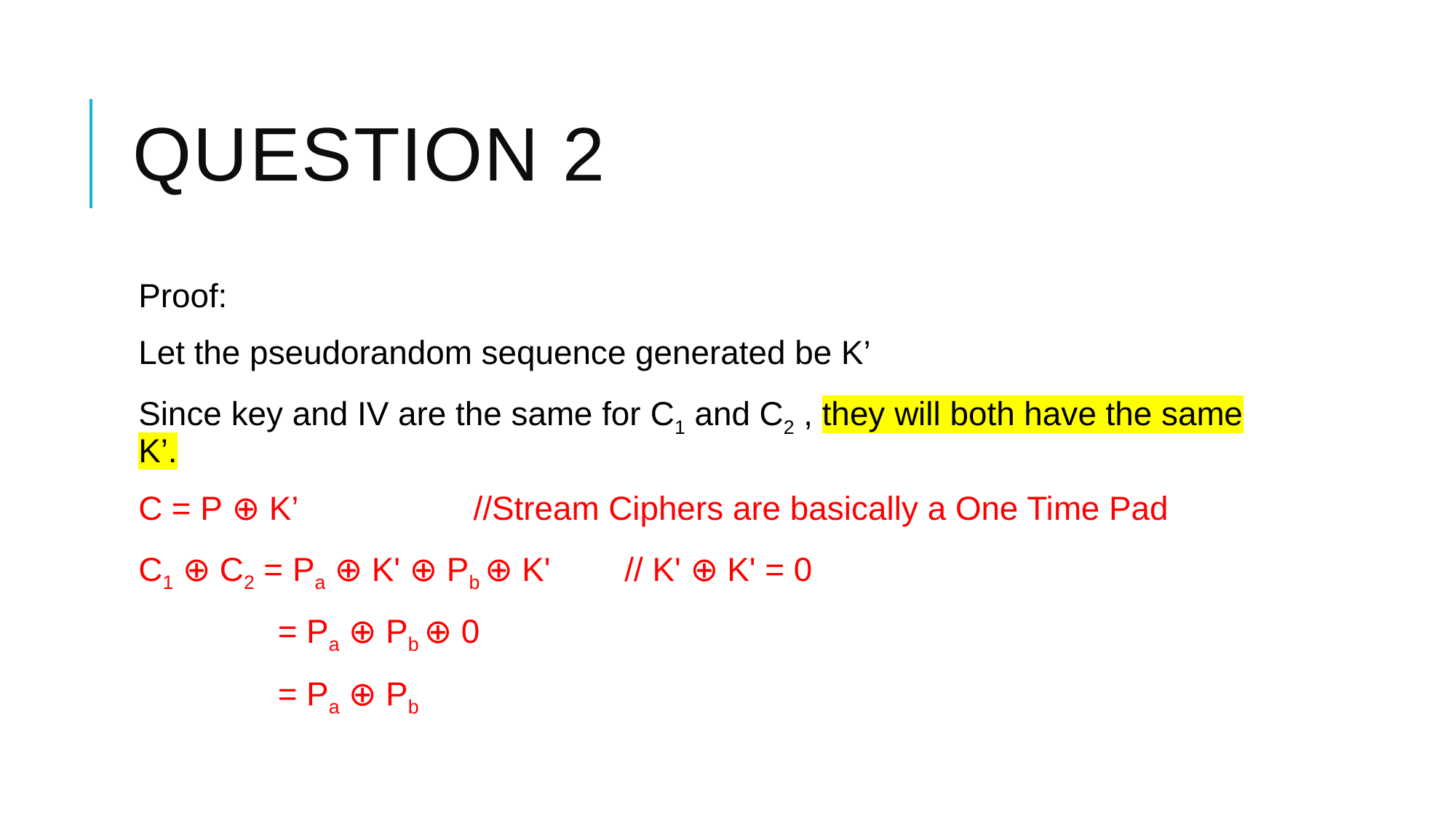

# Question 2
Proof:
Let the pseudorandom sequence generated be K’
Since key and IV are the same for C1 and C2 , they will both have the same K’.
C = P ⊕ K’                   //Stream Ciphers are basically a One Time Pad
C1 ⊕ C2 = Pa ⊕ K' ⊕ Pb ⊕ K'        // K' ⊕ K' = 0
               = Pa ⊕ Pb ⊕ 0
               = Pa ⊕ Pb